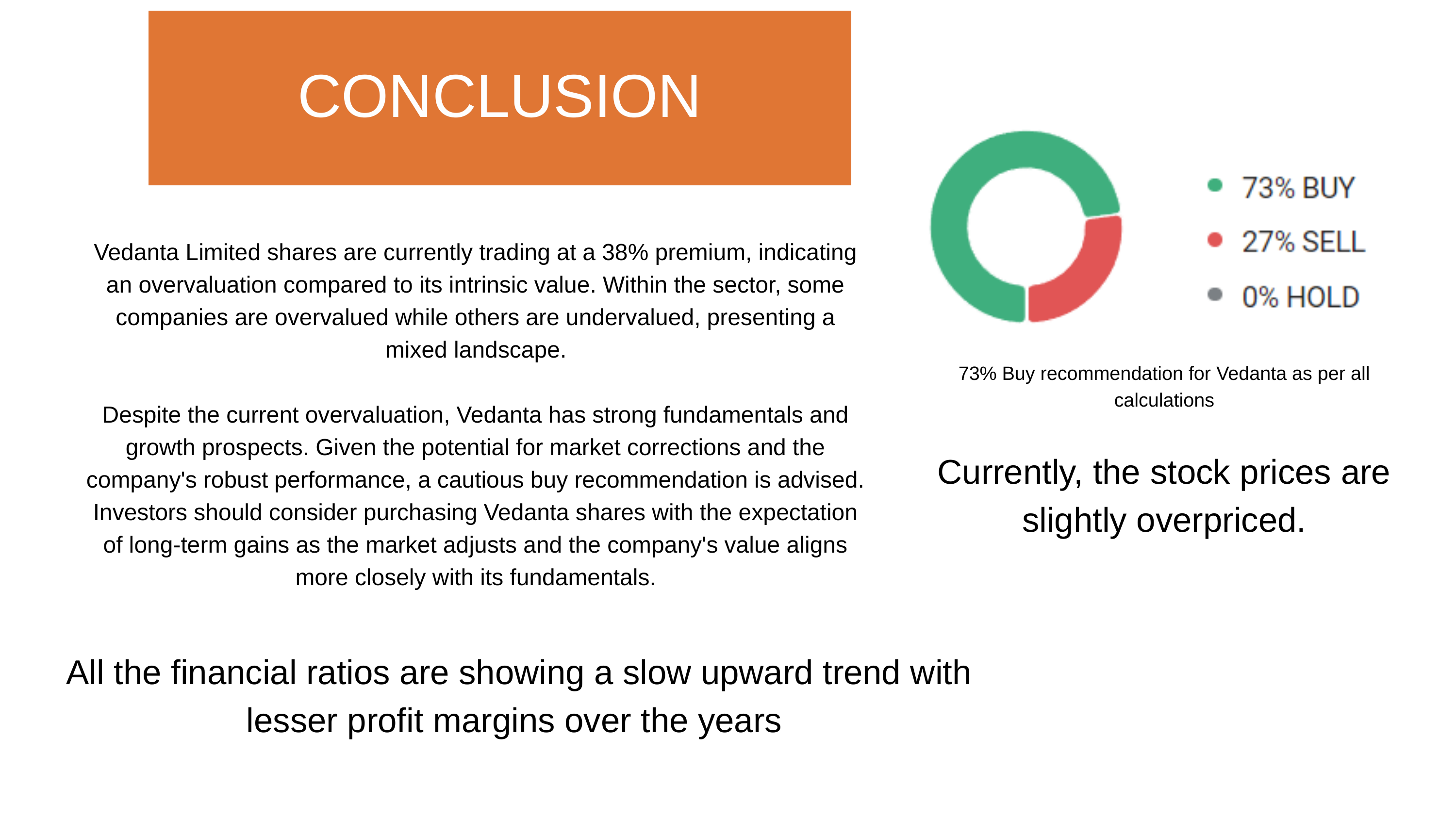

CONCLUSION

Vedanta Limited shares are currently trading at a 38% premium, indicating an overvaluation compared to its intrinsic value. Within the sector, some companies are overvalued while others are undervalued, presenting a mixed landscape.

Despite the current overvaluation, Vedanta has strong fundamentals and growth prospects. Given the potential for market corrections and the company's robust performance, a cautious buy recommendation is advised. Investors should consider purchasing Vedanta shares with the expectation of long-term gains as the market adjusts and the company's value aligns more closely with its fundamentals.

73% Buy recommendation for Vedanta as per all calculations
Currently, the stock prices are slightly overpriced.
All the financial ratios are showing a slow upward trend with lesser profit margins over the years